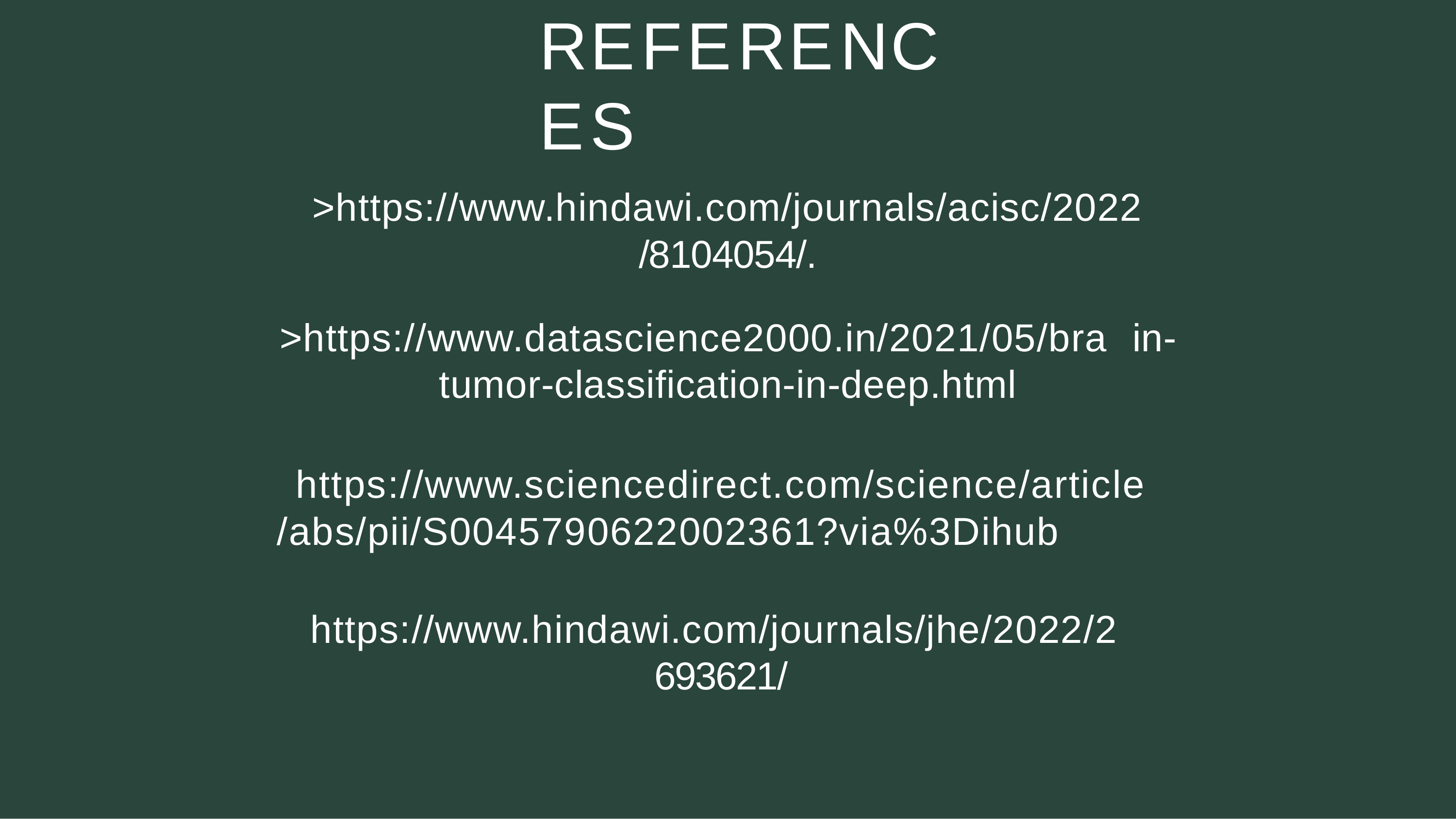

# REFERENCES
>https://www.hindawi.com/journals/acisc/2022
/8104054/.
>https://www.datascience2000.in/2021/05/bra  in-tumor-classification-in-deep.html
https://www.sciencedirect.com/science/article
/abs/pii/S0045790622002361?via%3Dihub

https://www.hindawi.com/journals/jhe/2022/2  693621/